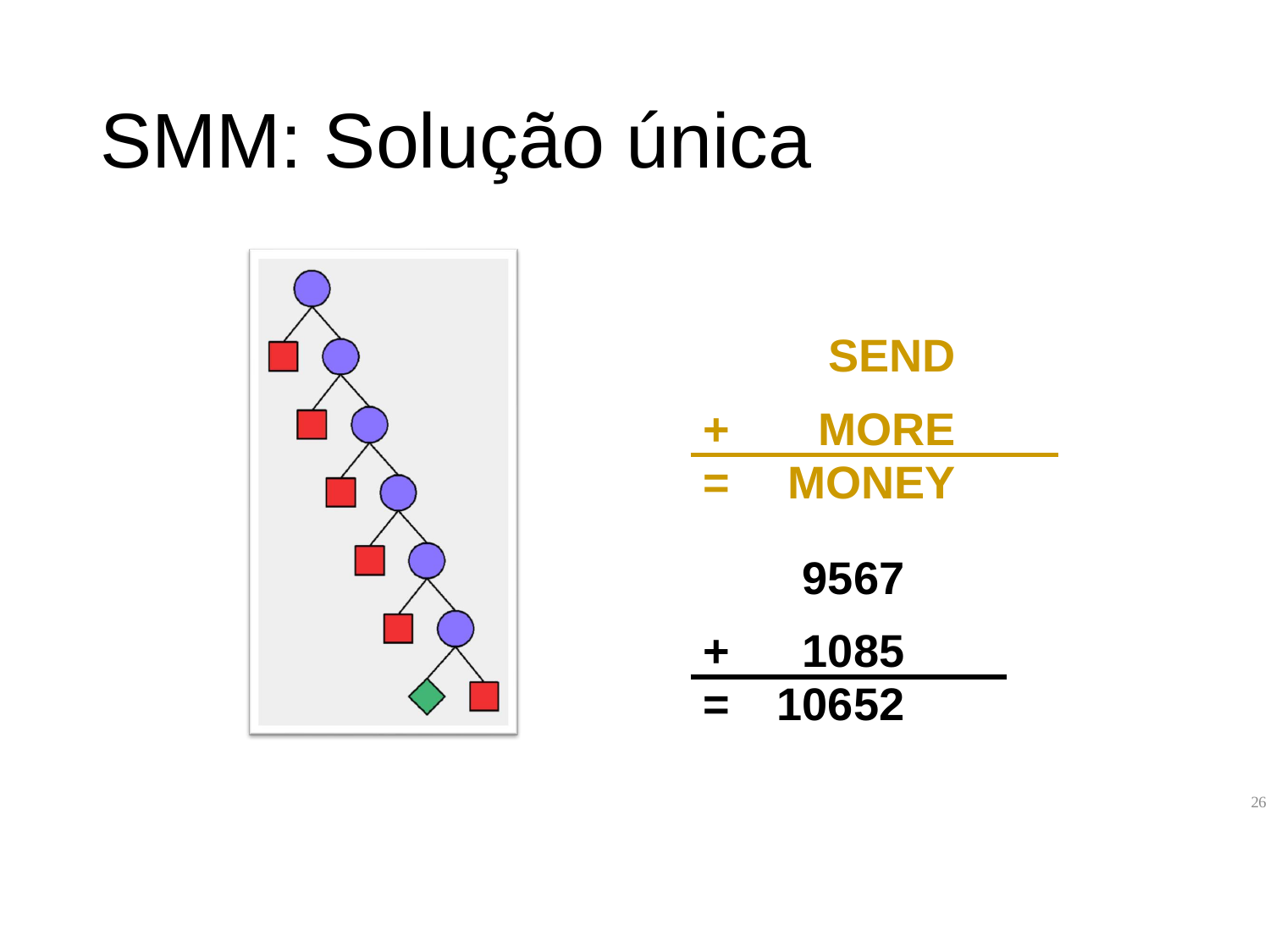

# SMM: Solução única

|  | SEND |
| --- | --- |
| + | MORE |
| = | MONEY |
|  | 9567 |
| --- | --- |
| + | 1085 |
| = | 10652 |
26